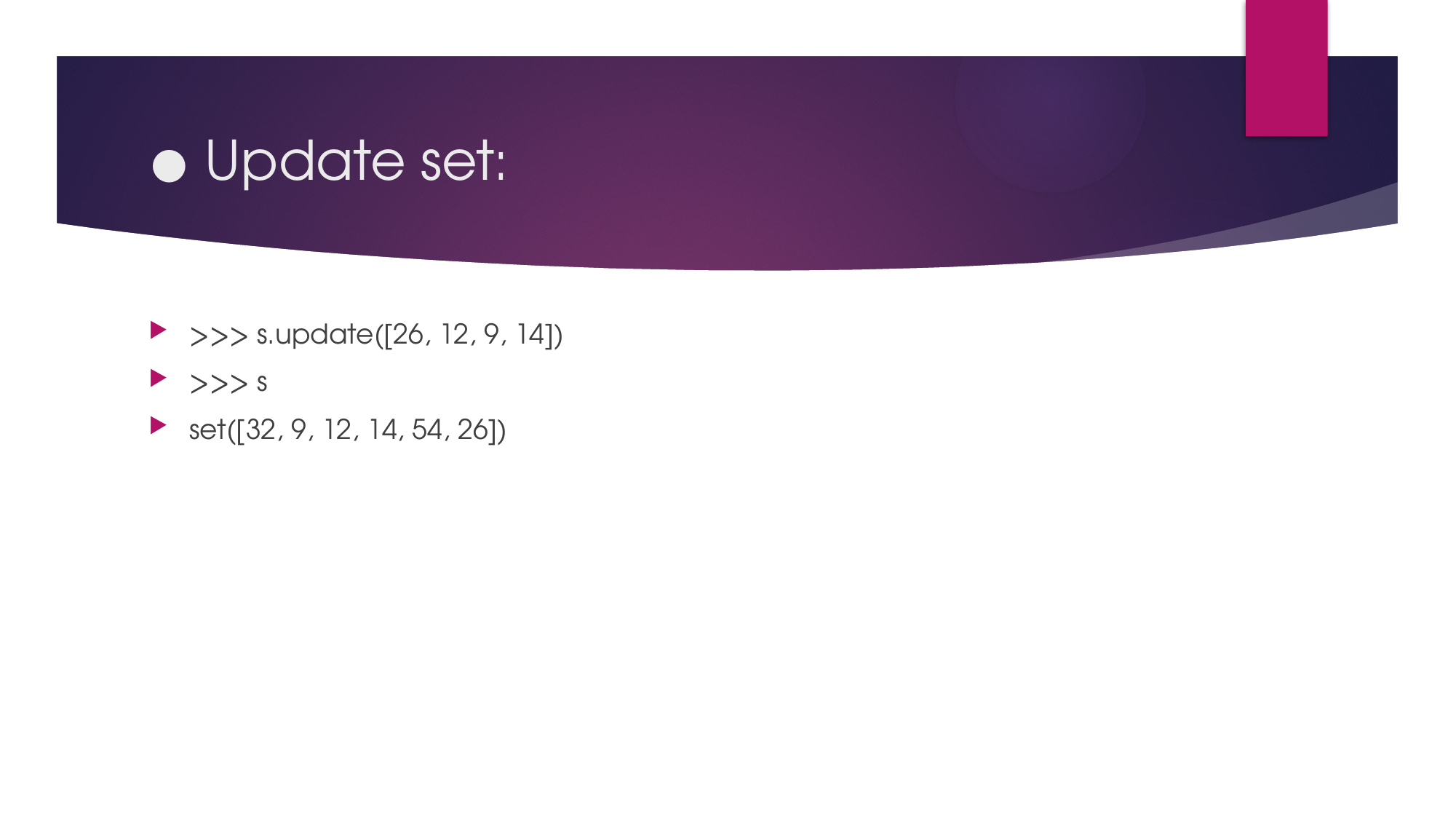

# ● Update set:
>>> s.update([26, 12, 9, 14])
>>> s
set([32, 9, 12, 14, 54, 26])